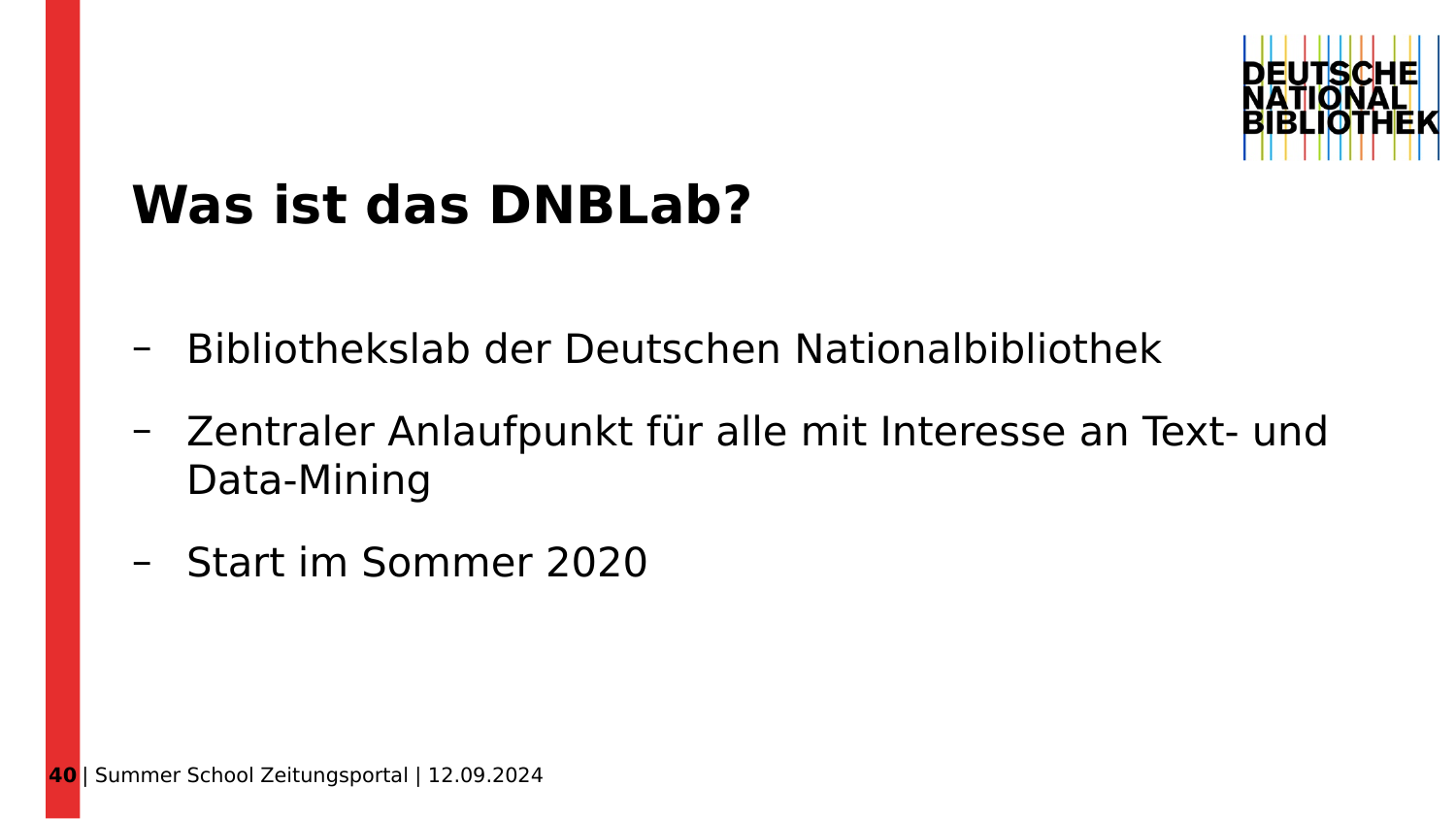

40
# Was ist das DNBLab?
Bibliothekslab der Deutschen Nationalbibliothek
Zentraler Anlaufpunkt für alle mit Interesse an Text- und Data-Mining
Start im Sommer 2020
| Summer School Zeitungsportal | 12.09.2024